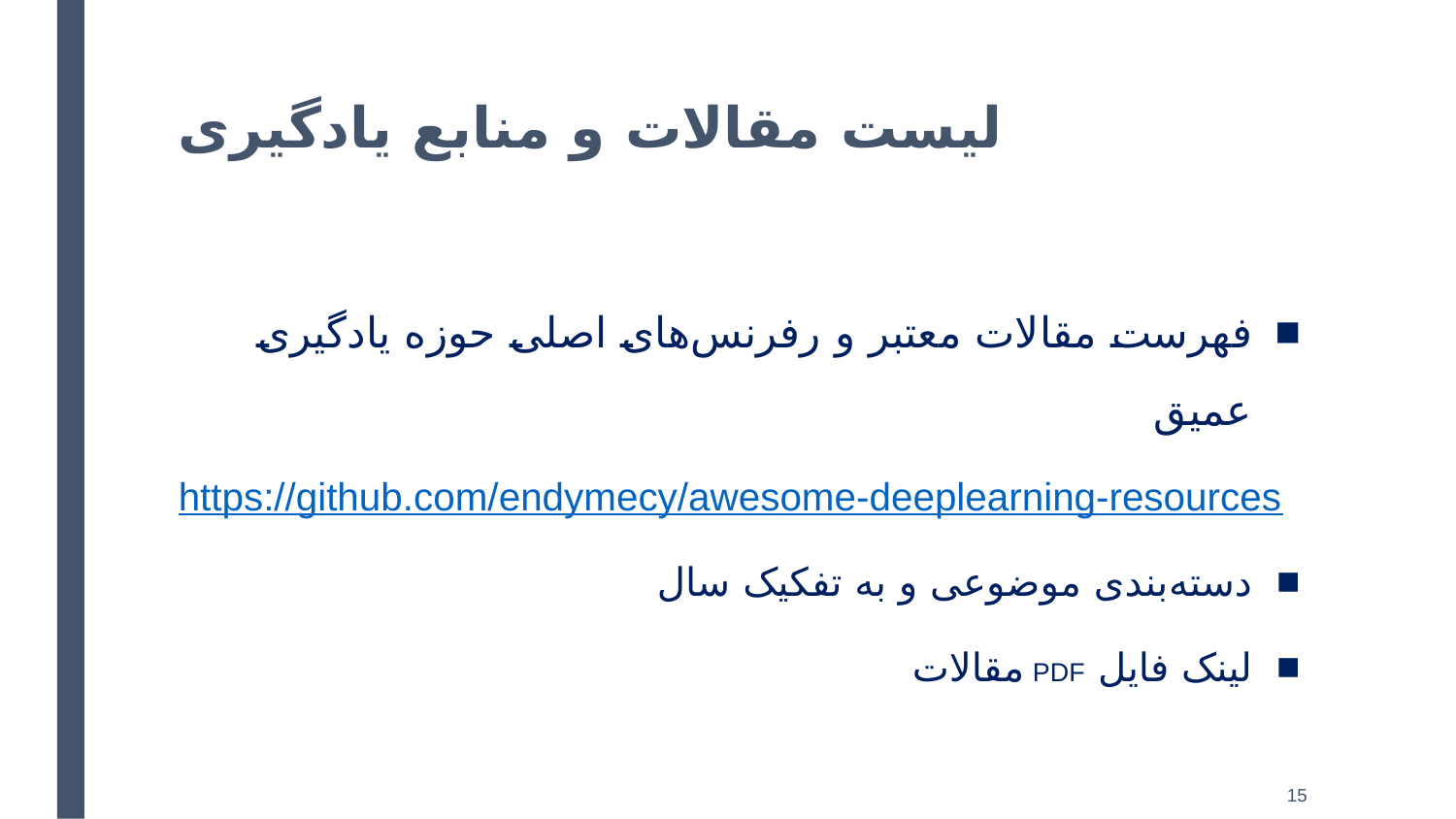

# لیست مقالات و منابع یادگیری
فهرست مقالات معتبر و رفرنس‌های اصلی حوزه یادگیری عمیق
https://github.com/endymecy/awesome-deeplearning-resources
دسته‌بندی موضوعی و به تفکیک سال
لینک فایل PDF مقالات
15